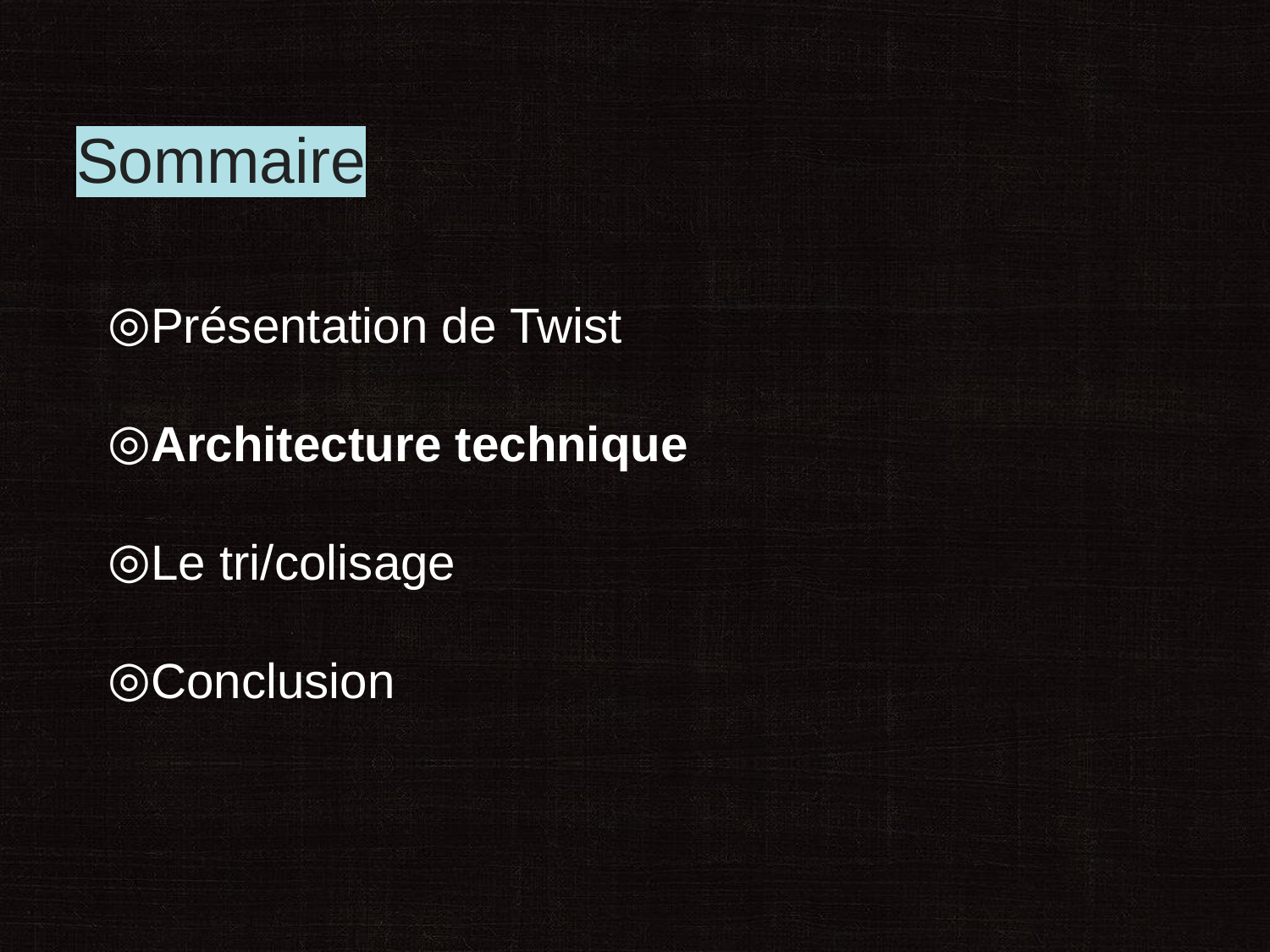

# Sommaire
Présentation de Twist
Architecture technique
Le tri/colisage
Conclusion